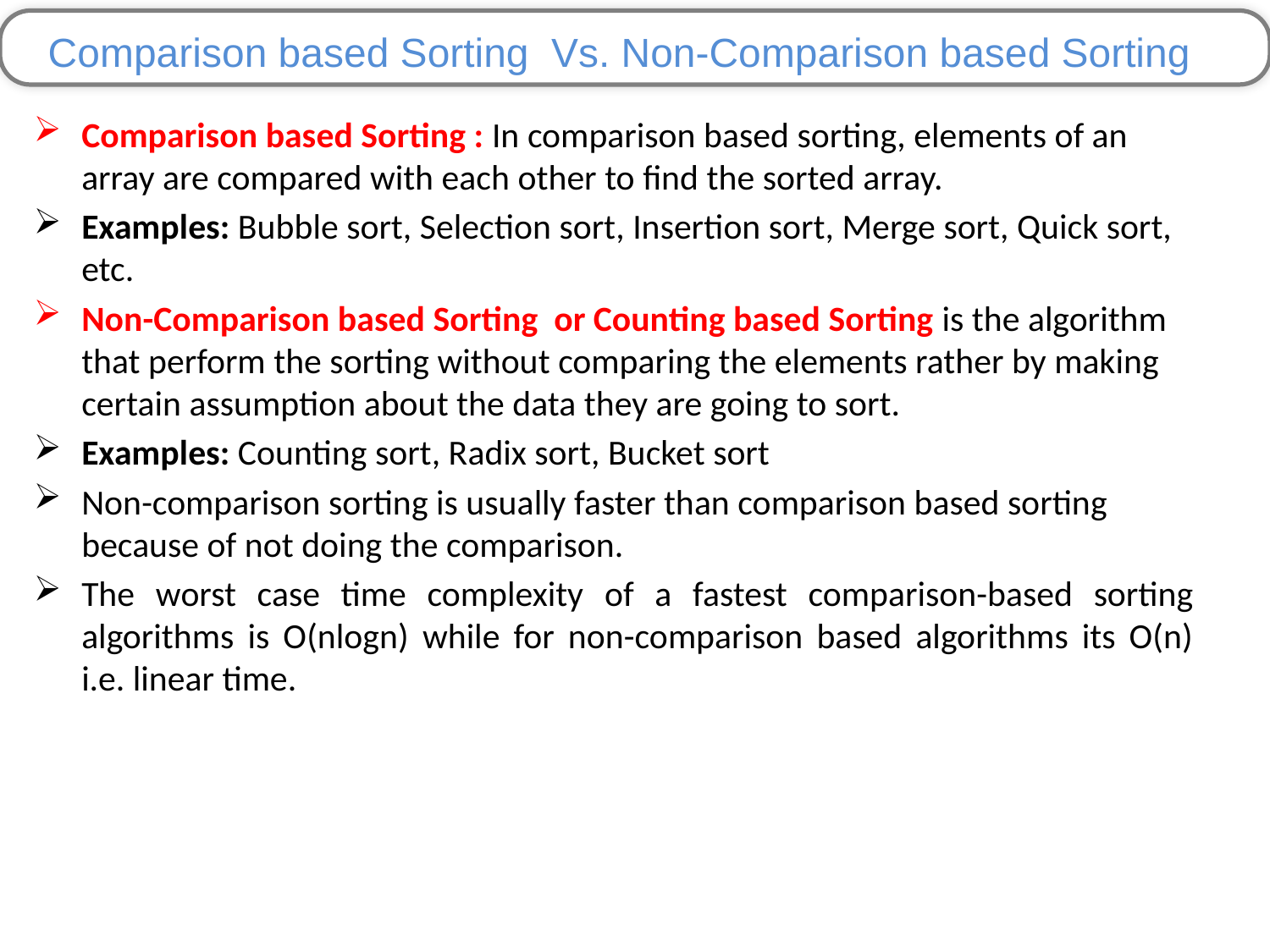

Comparison based Sorting  Vs. Non-Comparison based Sorting
Comparison based Sorting : In comparison based sorting, elements of an array are compared with each other to find the sorted array.
Examples: Bubble sort, Selection sort, Insertion sort, Merge sort, Quick sort, etc.
Non-Comparison based Sorting  or Counting based Sorting is the algorithm that perform the sorting without comparing the elements rather by making certain assumption about the data they are going to sort.
Examples: Counting sort, Radix sort, Bucket sort
Non-comparison sorting is usually faster than comparison based sorting because of not doing the comparison.
The worst case time complexity of a fastest comparison-based sorting algorithms is O(nlogn) while for non-comparison based algorithms its O(n) i.e. linear time.